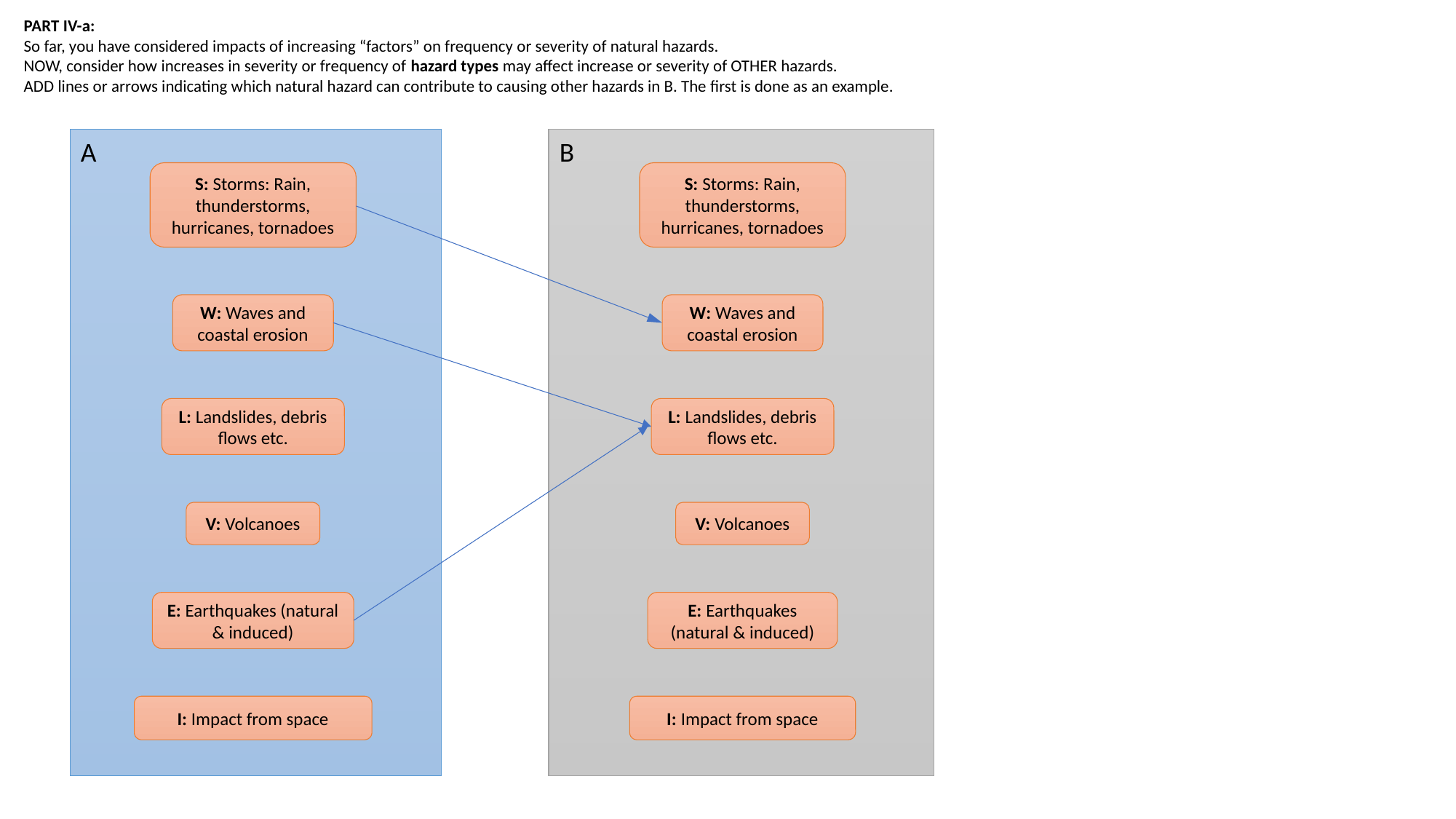

PART IV-a:
So far, you have considered impacts of increasing “factors” on frequency or severity of natural hazards.
NOW, consider how increases in severity or frequency of hazard types may affect increase or severity of OTHER hazards.
ADD lines or arrows indicating which natural hazard can contribute to causing other hazards in B. The first is done as an example.
A
B
S: Storms: Rain, thunderstorms, hurricanes, tornadoes
S: Storms: Rain, thunderstorms, hurricanes, tornadoes
W: Waves and coastal erosion
W: Waves and coastal erosion
L: Landslides, debris flows etc.
L: Landslides, debris flows etc.
V: Volcanoes
V: Volcanoes
E: Earthquakes (natural & induced)
E: Earthquakes (natural & induced)
I: Impact from space
I: Impact from space